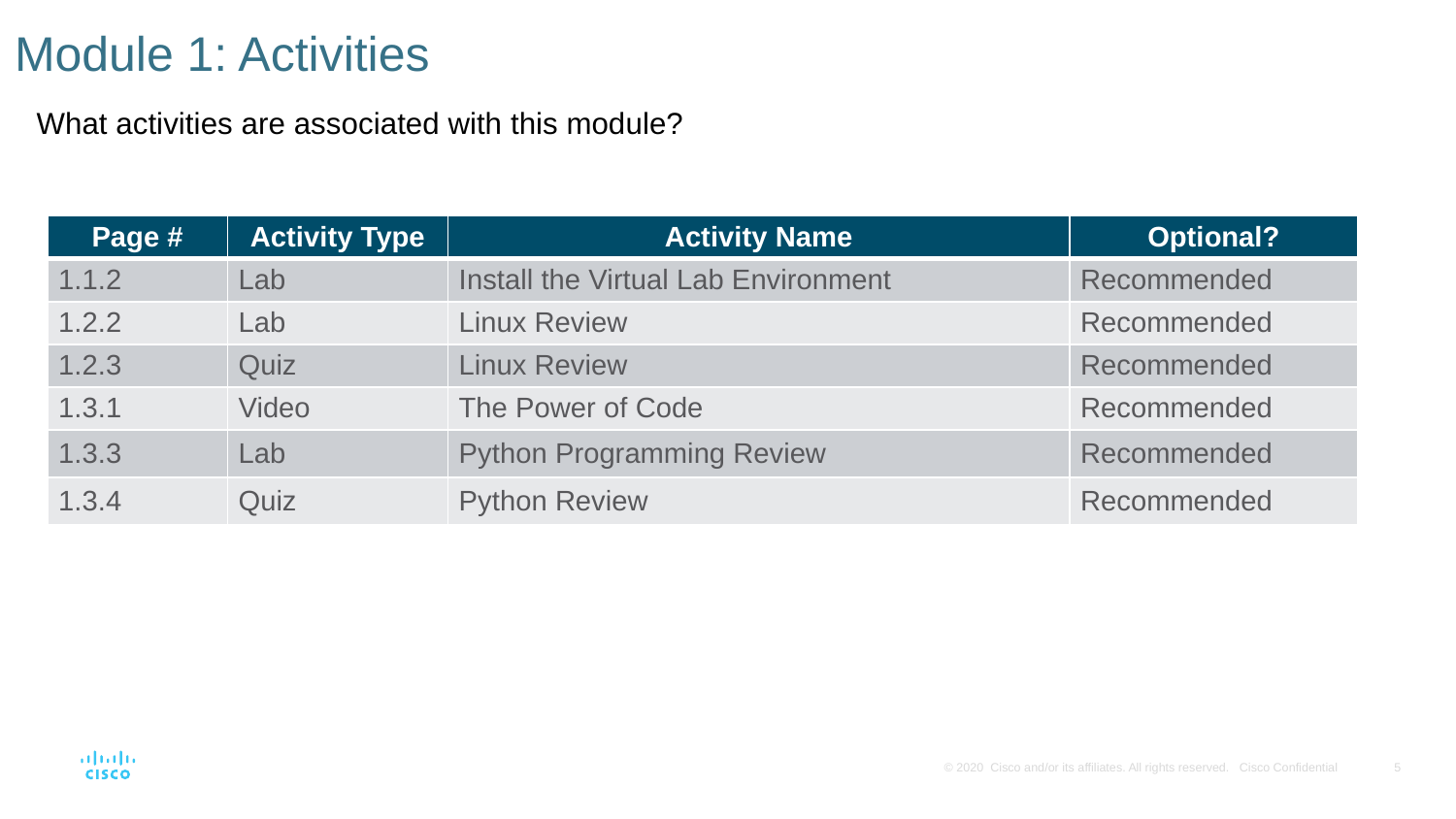

# Module 1: Activities
What activities are associated with this module?

| Page # | Activity Type | Activity Name | Optional? |
| --- | --- | --- | --- |
| 1.1.2 | Lab | Install the Virtual Lab Environment | Recommended |
| 1.2.2 | Lab | Linux Review | Recommended |
| 1.2.3 | Quiz | Linux Review | Recommended |
| 1.3.1 | Video | The Power of Code | Recommended |
| 1.3.3 | Lab | Python Programming Review | Recommended |
| 1.3.4 | Quiz | Python Review | Recommended |